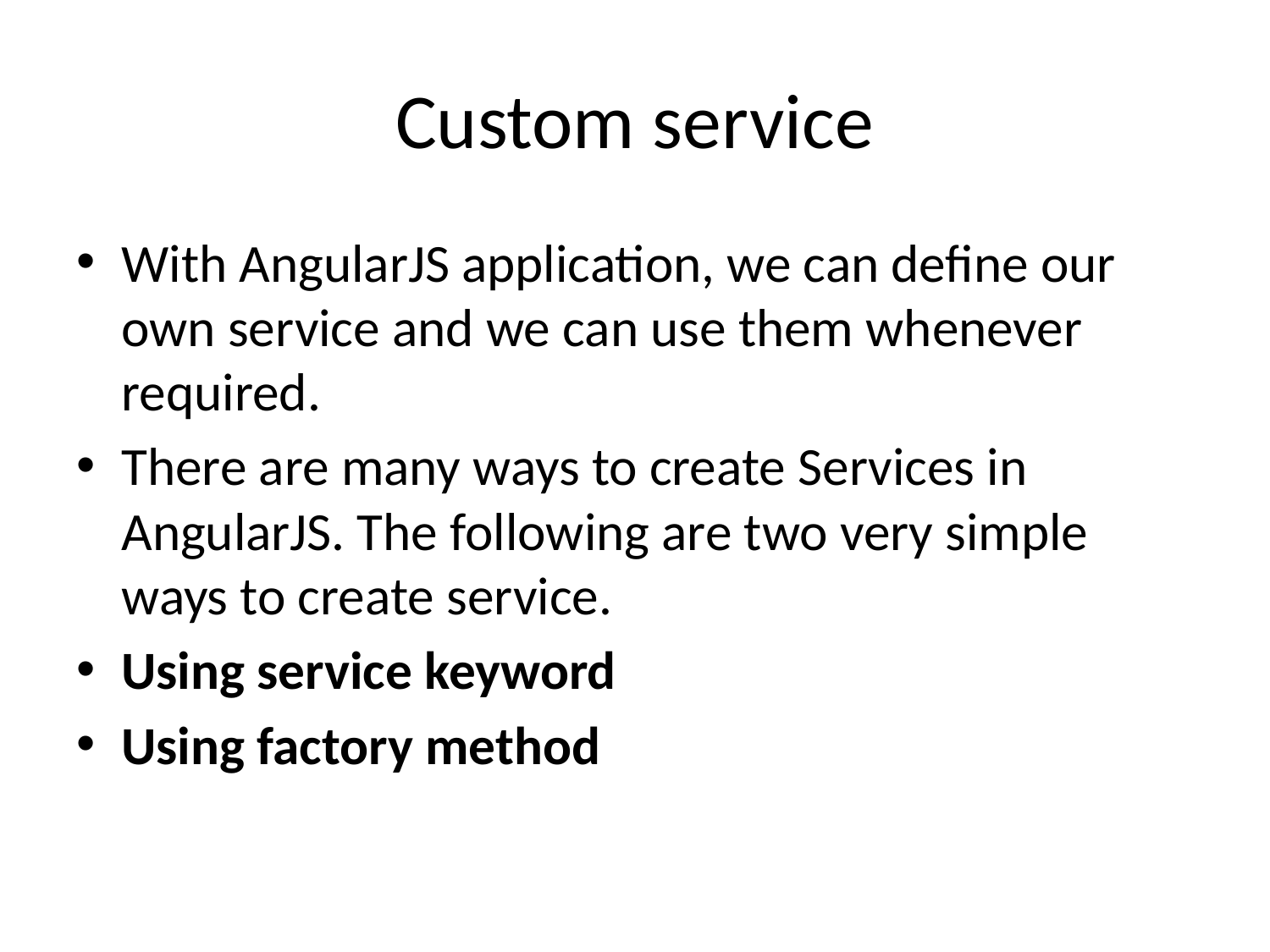

# Custom service
With AngularJS application, we can define our own service and we can use them whenever required.
There are many ways to create Services in AngularJS. The following are two very simple ways to create service.
Using service keyword
Using factory method